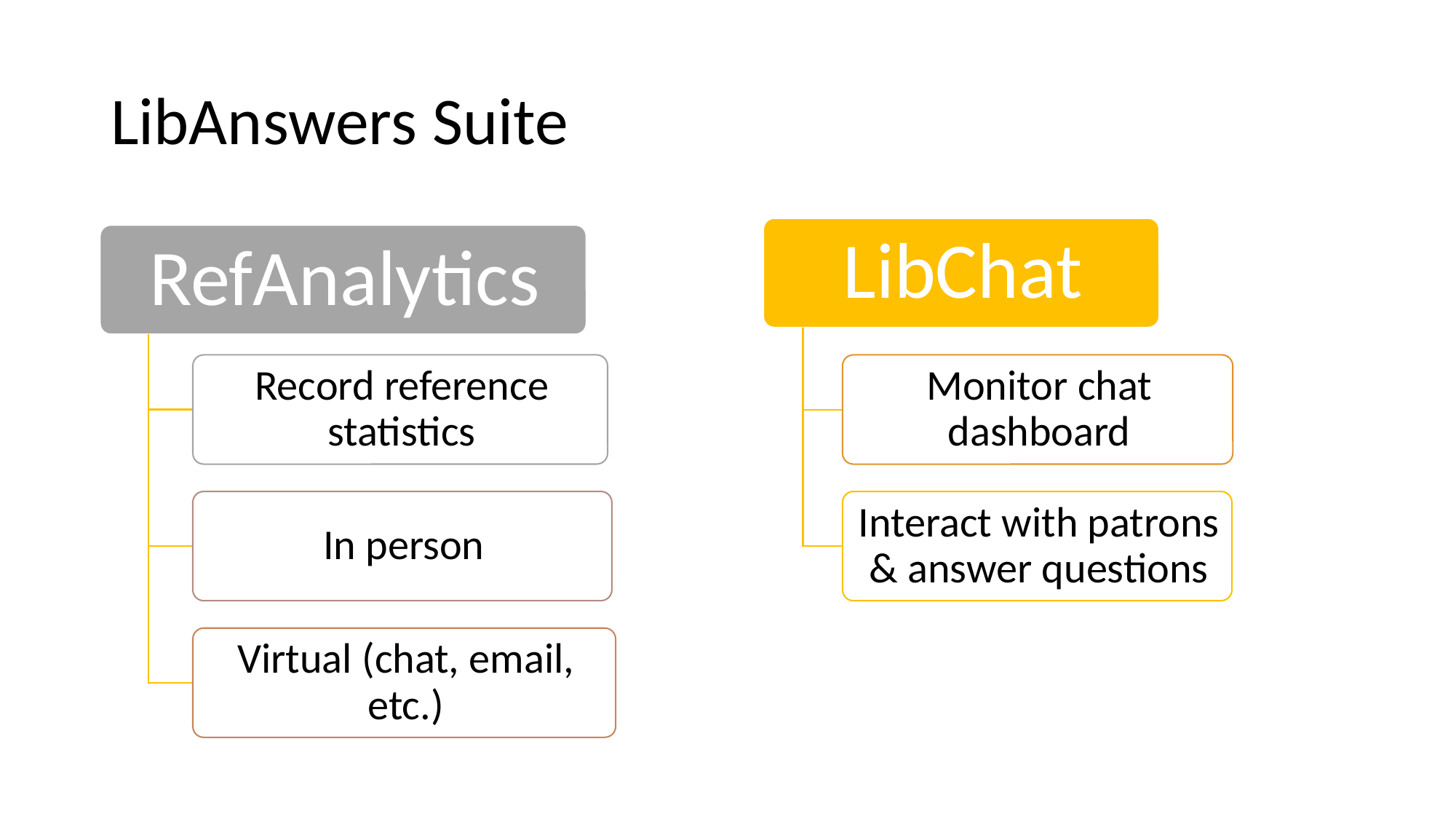

# LibAnswers Suite
RefAnalytics
Record reference statistics
In person
Virtual (chat, email, etc.)
LibChat
Monitor chat dashboard
Interact with patrons & answer questions